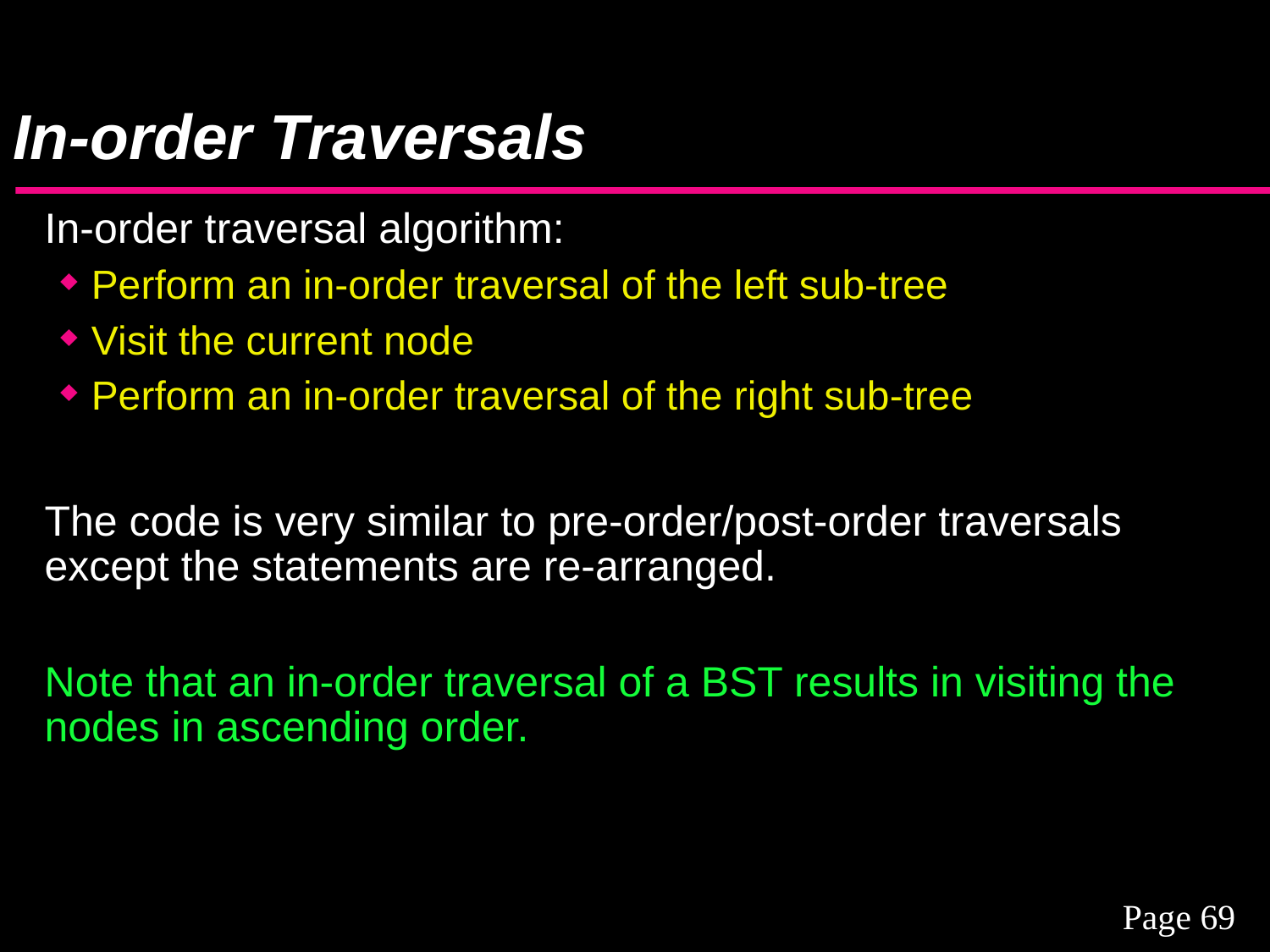

# In-order Traversals
In-order traversal algorithm:
Perform an in-order traversal of the left sub-tree
Visit the current node
Perform an in-order traversal of the right sub-tree

The code is very similar to pre-order/post-order traversals except the statements are re-arranged.

Note that an in-order traversal of a BST results in visiting the nodes in ascending order.